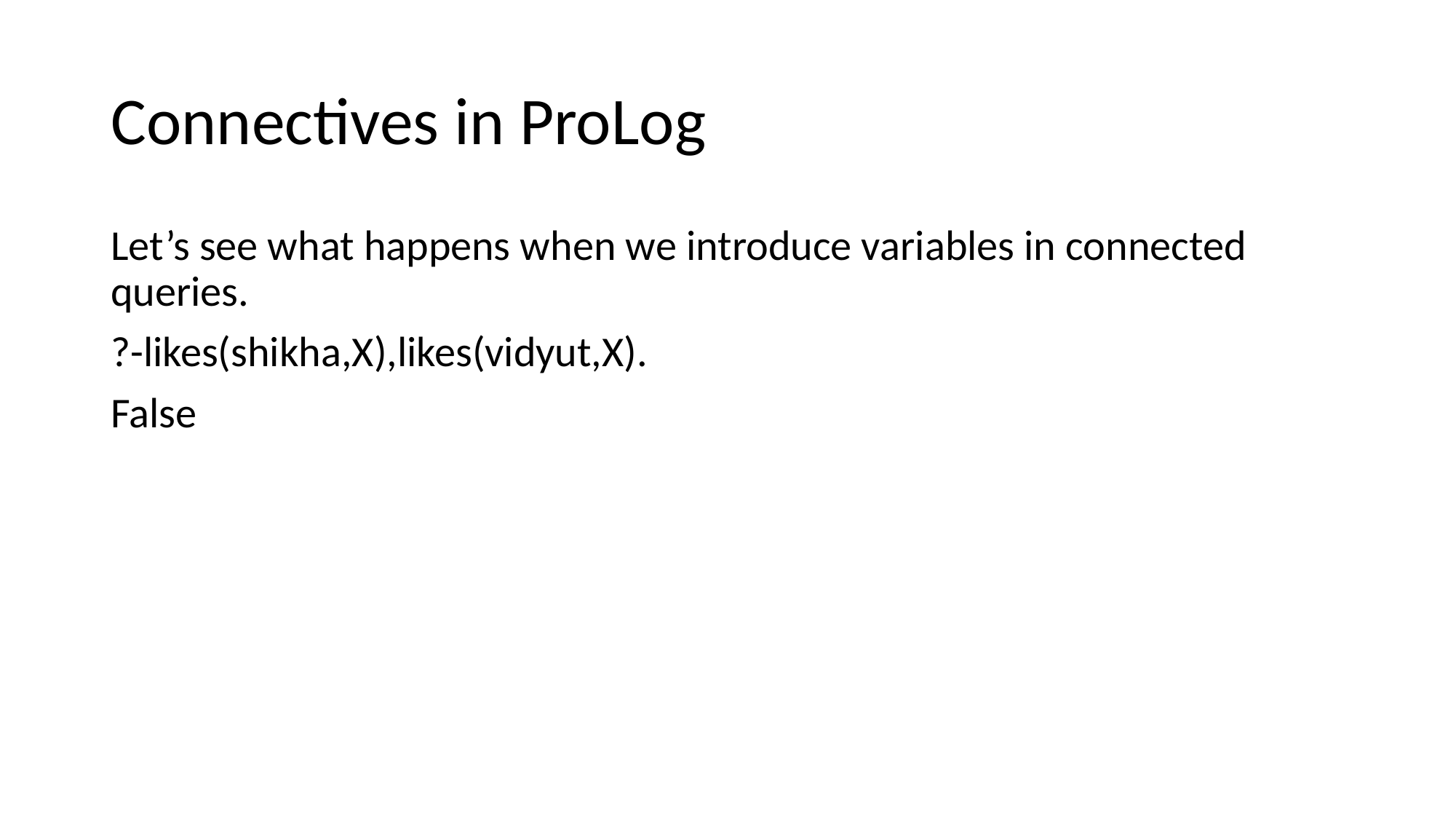

# Connectives in ProLog
Let’s see what happens when we introduce variables in connected queries.
?-likes(shikha,X),likes(vidyut,X).
False